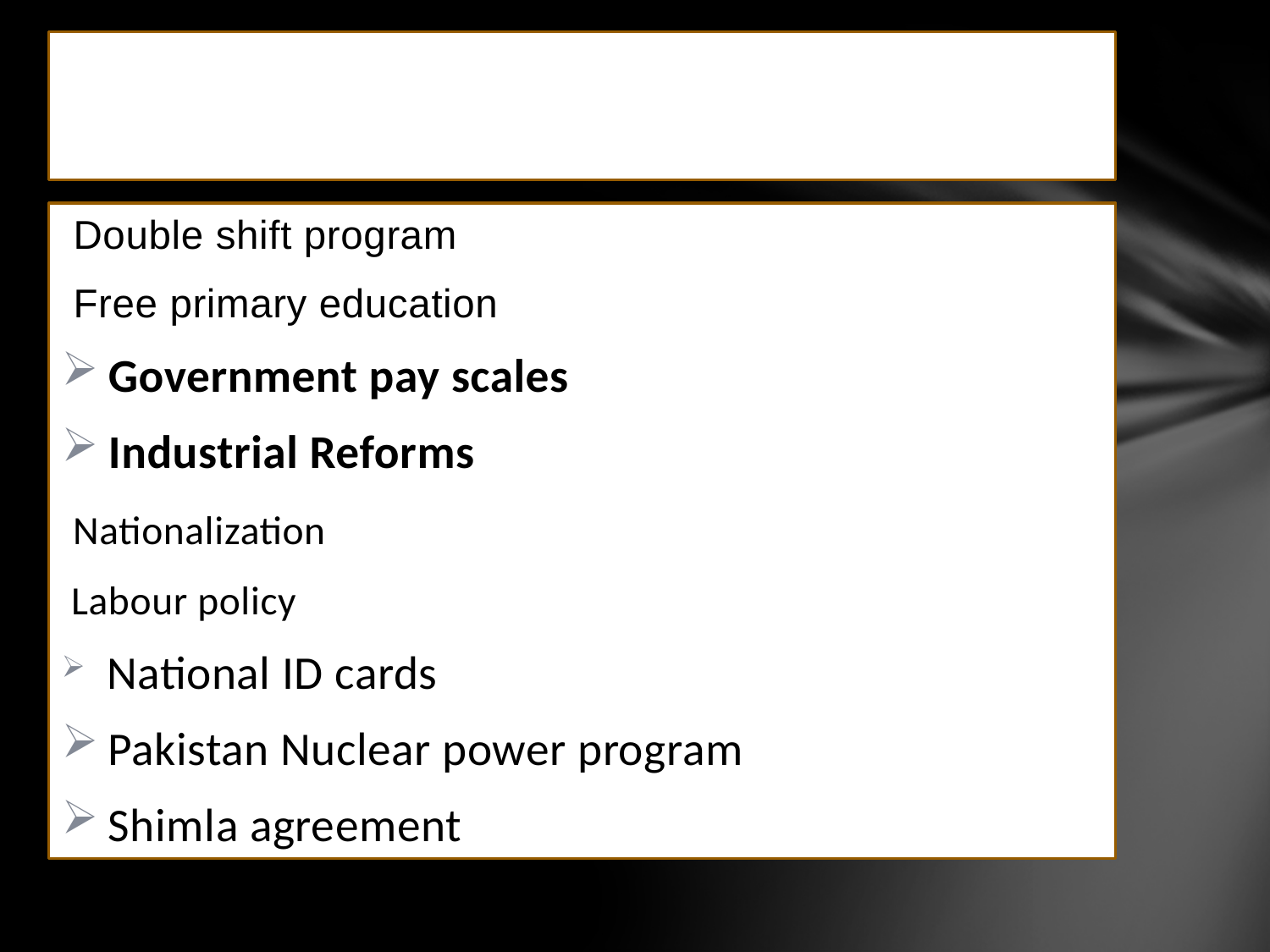

#
 Double shift program
 Free primary education
 Government pay scales
 Industrial Reforms
 Nationalization
 Labour policy
 National ID cards
 Pakistan Nuclear power program
 Shimla agreement